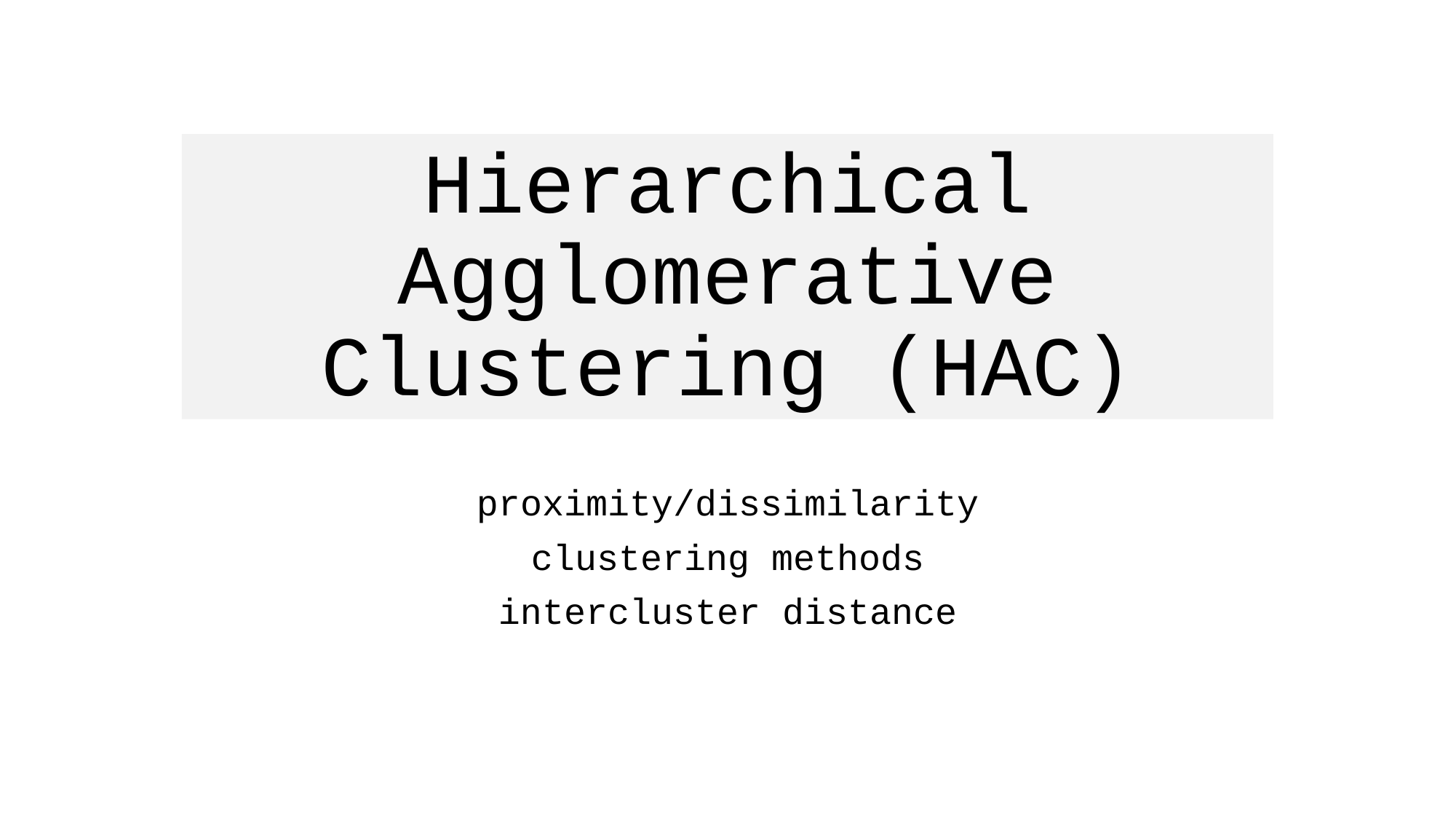

# Hierarchical Agglomerative Clustering (HAC)
proximity/dissimilarity
clustering methods
intercluster distance